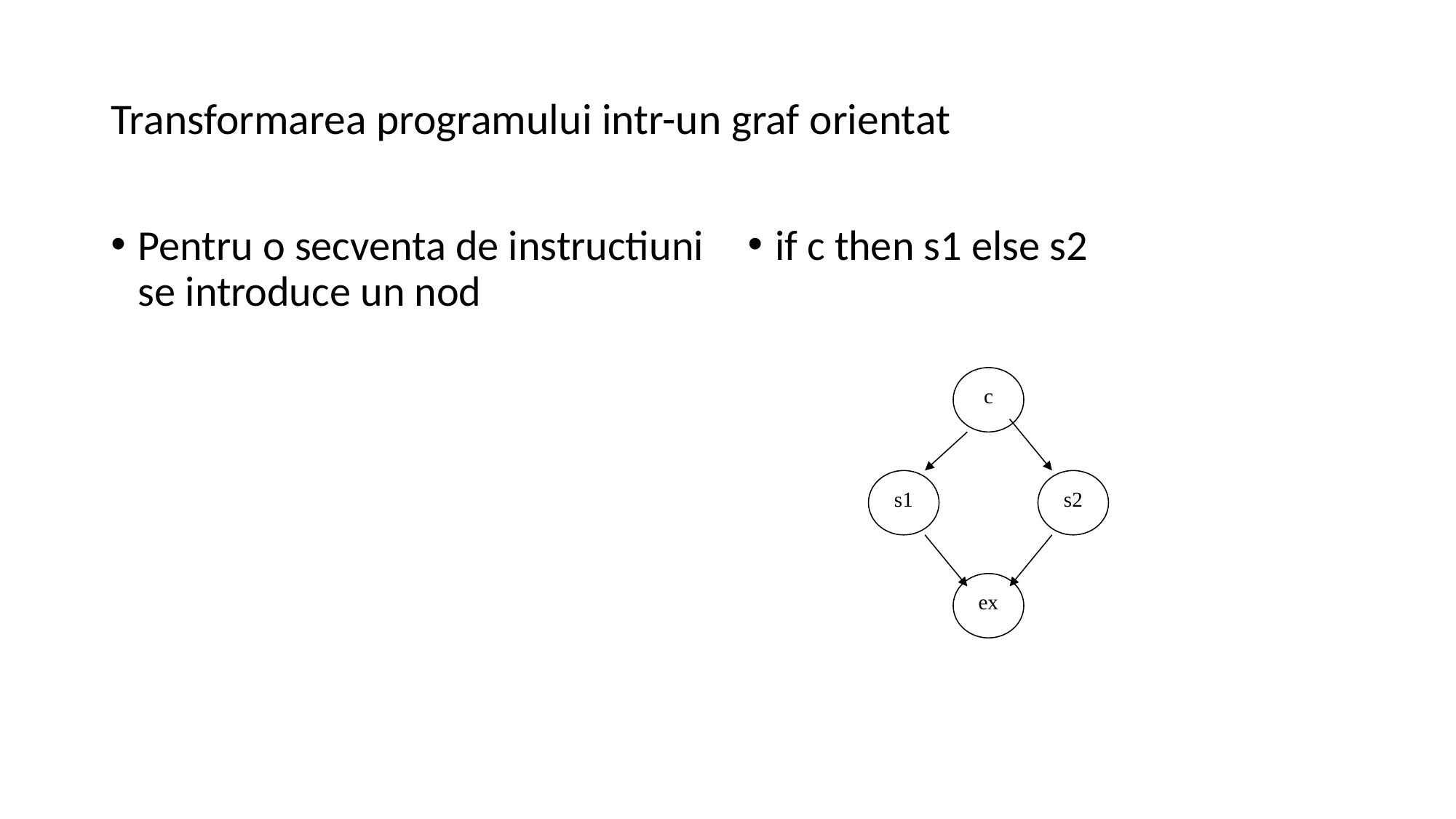

# Transformarea programului intr-un graf orientat
Pentru o secventa de instructiuni se introduce un nod

if c then s1 else s2

c
s1
s2
ex